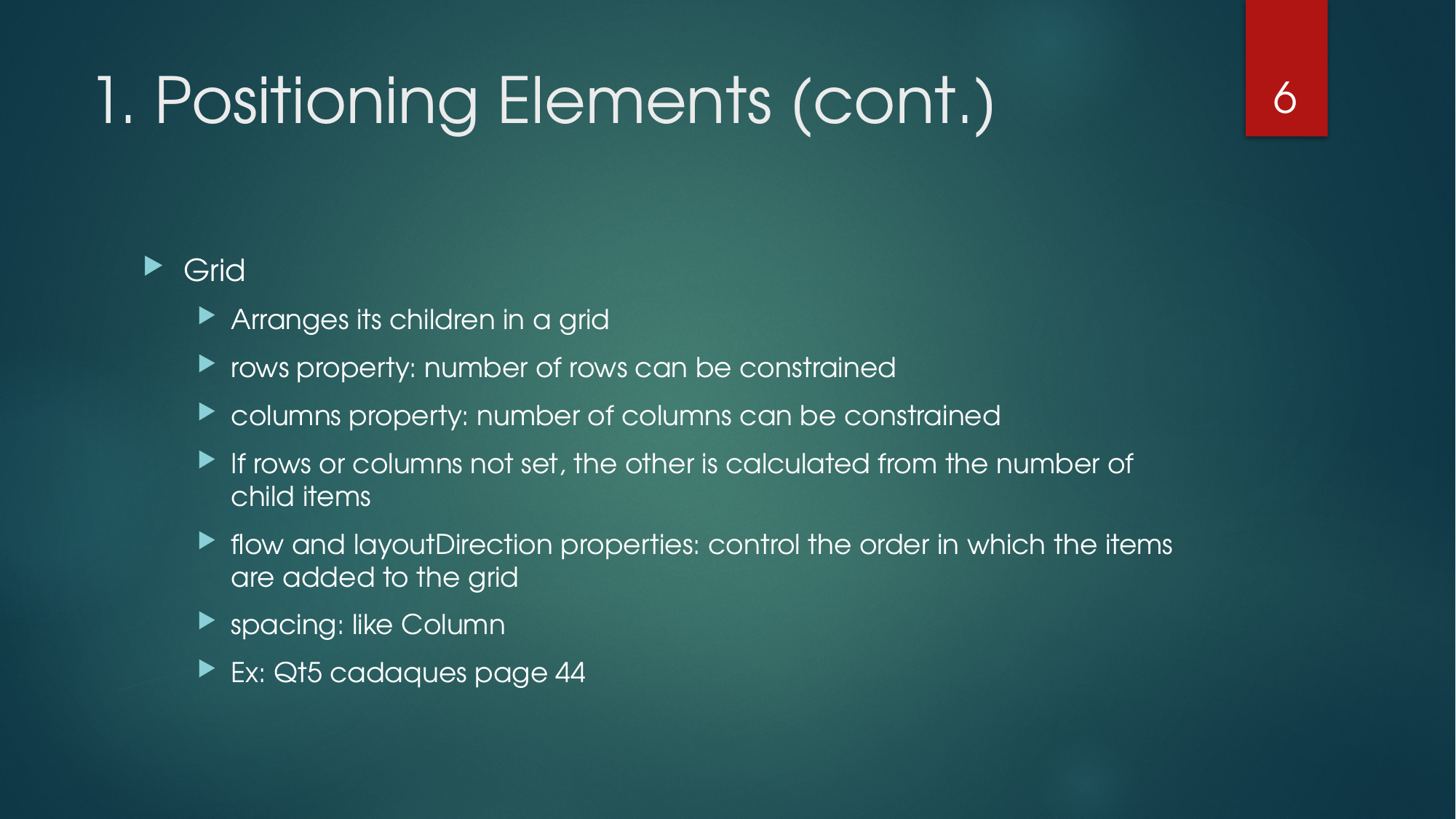

6
# 1. Positioning Elements (cont.)
Grid
Arranges its children in a grid
rows property: number of rows can be constrained
columns property: number of columns can be constrained
If rows or columns not set, the other is calculated from the number of child items
flow and layoutDirection properties: control the order in which the items are added to the grid
spacing: like Column
Ex: Qt5 cadaques page 44